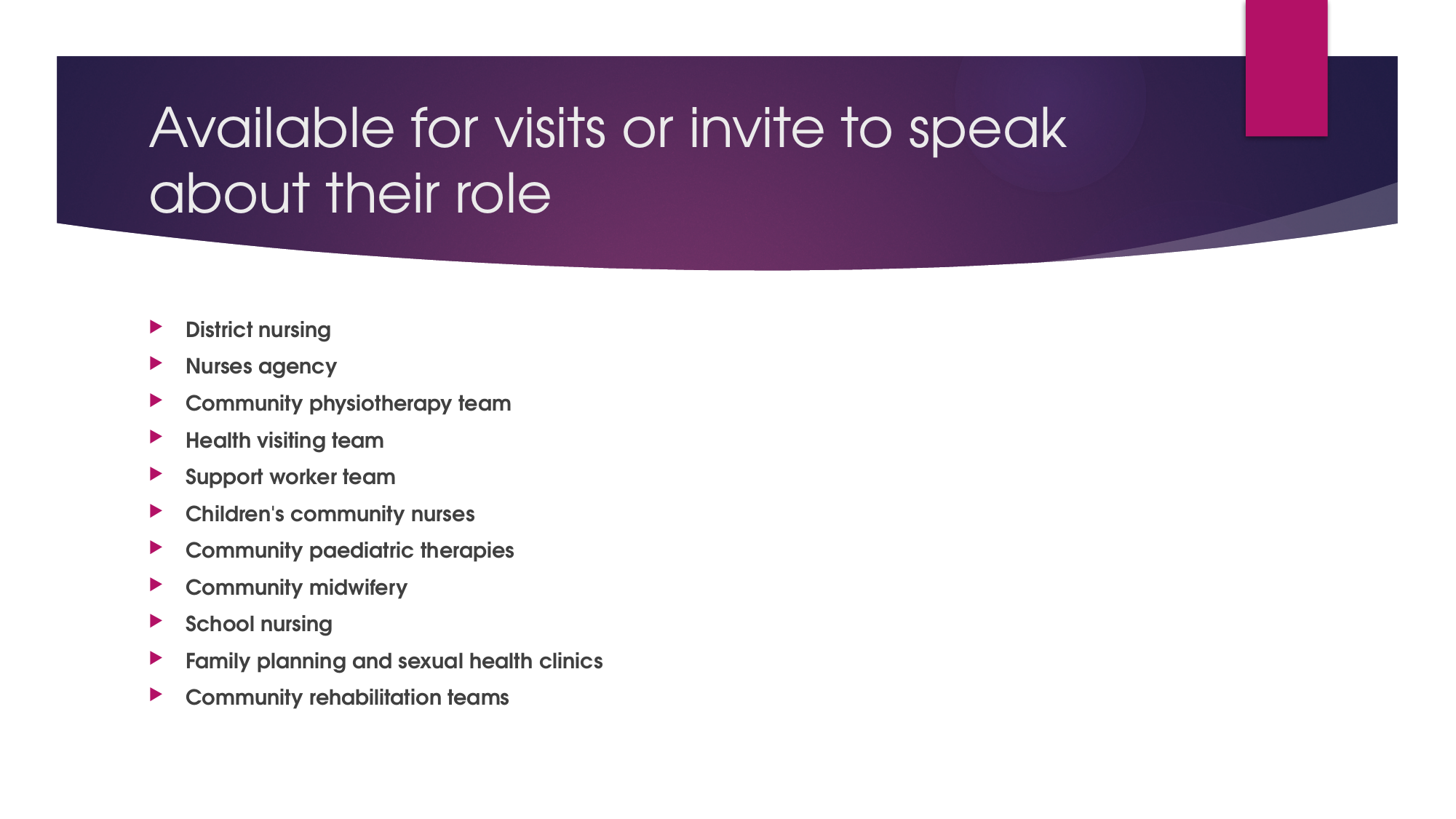

# Available for visits or invite to speak about their role
District nursing
Nurses agency
Community physiotherapy team
Health visiting team
Support worker team
Children's community nurses
Community paediatric therapies
Community midwifery
School nursing
Family planning and sexual health clinics
Community rehabilitation teams